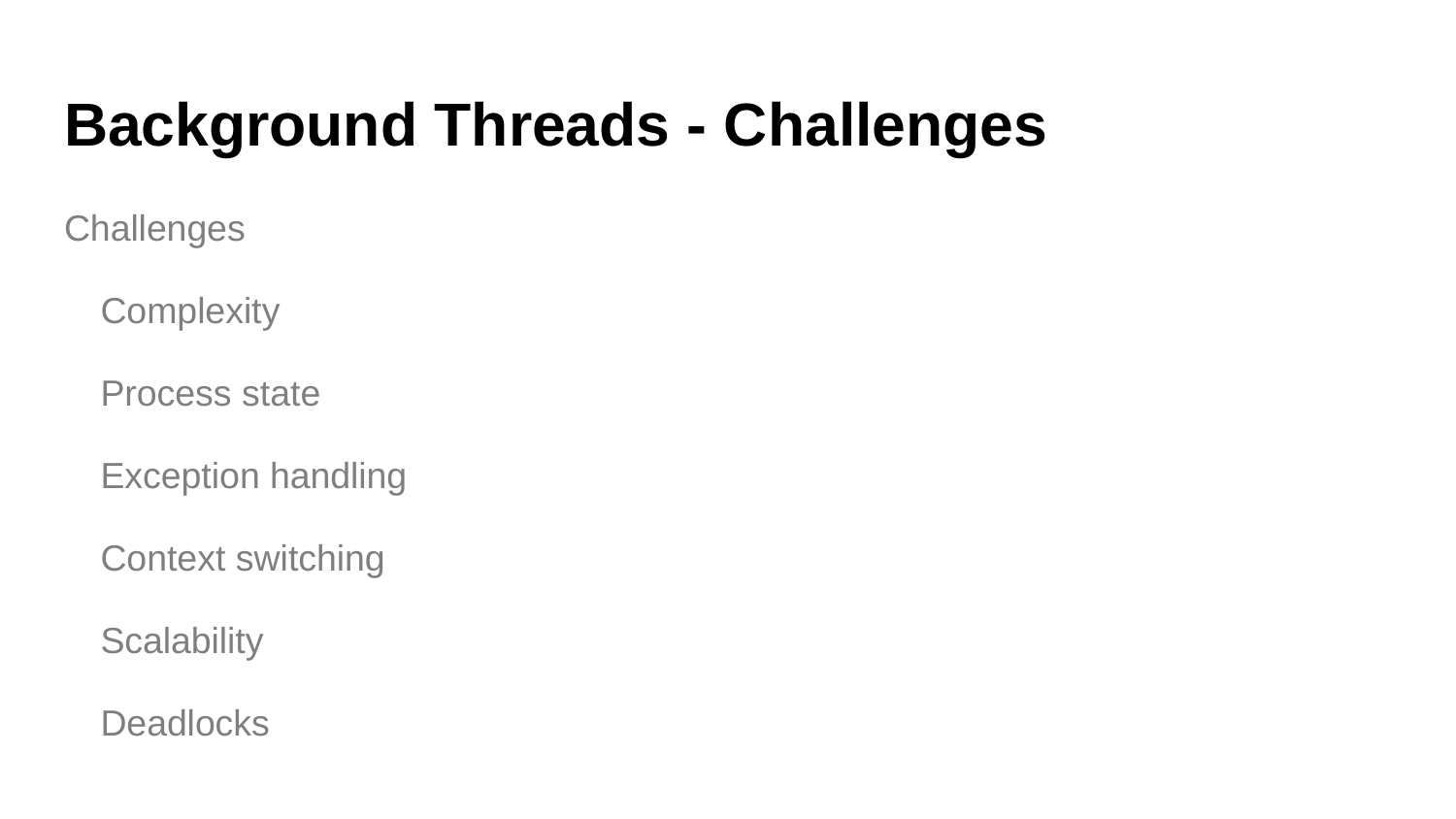

# Background Threads - Challenges
Challenges
Complexity
Process state
Exception handling
Context switching
Scalability
Deadlocks